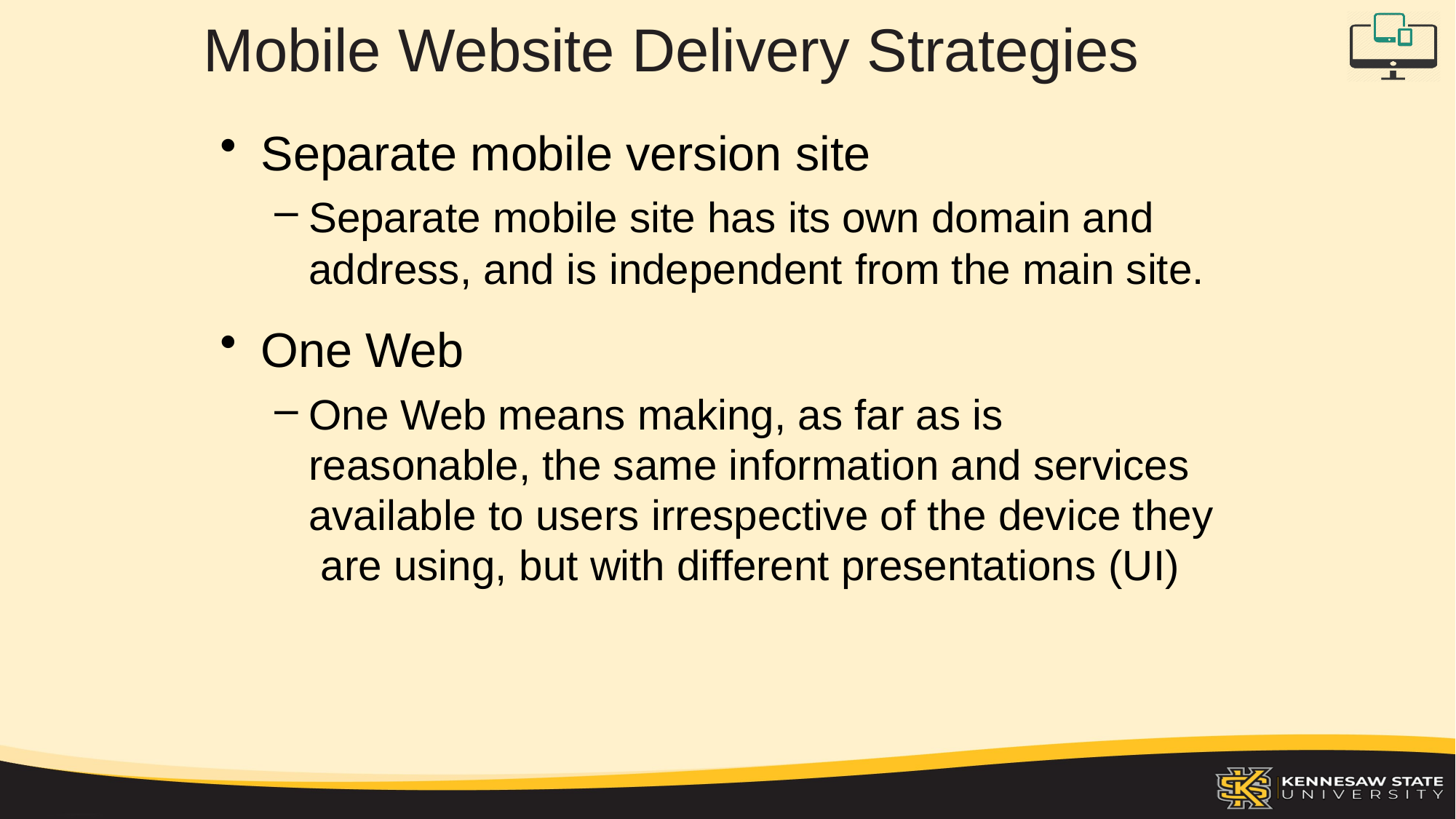

# Mobile Website Delivery Strategies
Separate mobile version site
Separate mobile site has its own domain and  address, and is independent from the main site.
One Web
One Web means making, as far as is  reasonable, the same information and services  available to users irrespective of the device they  are using, but with different presentations (UI)